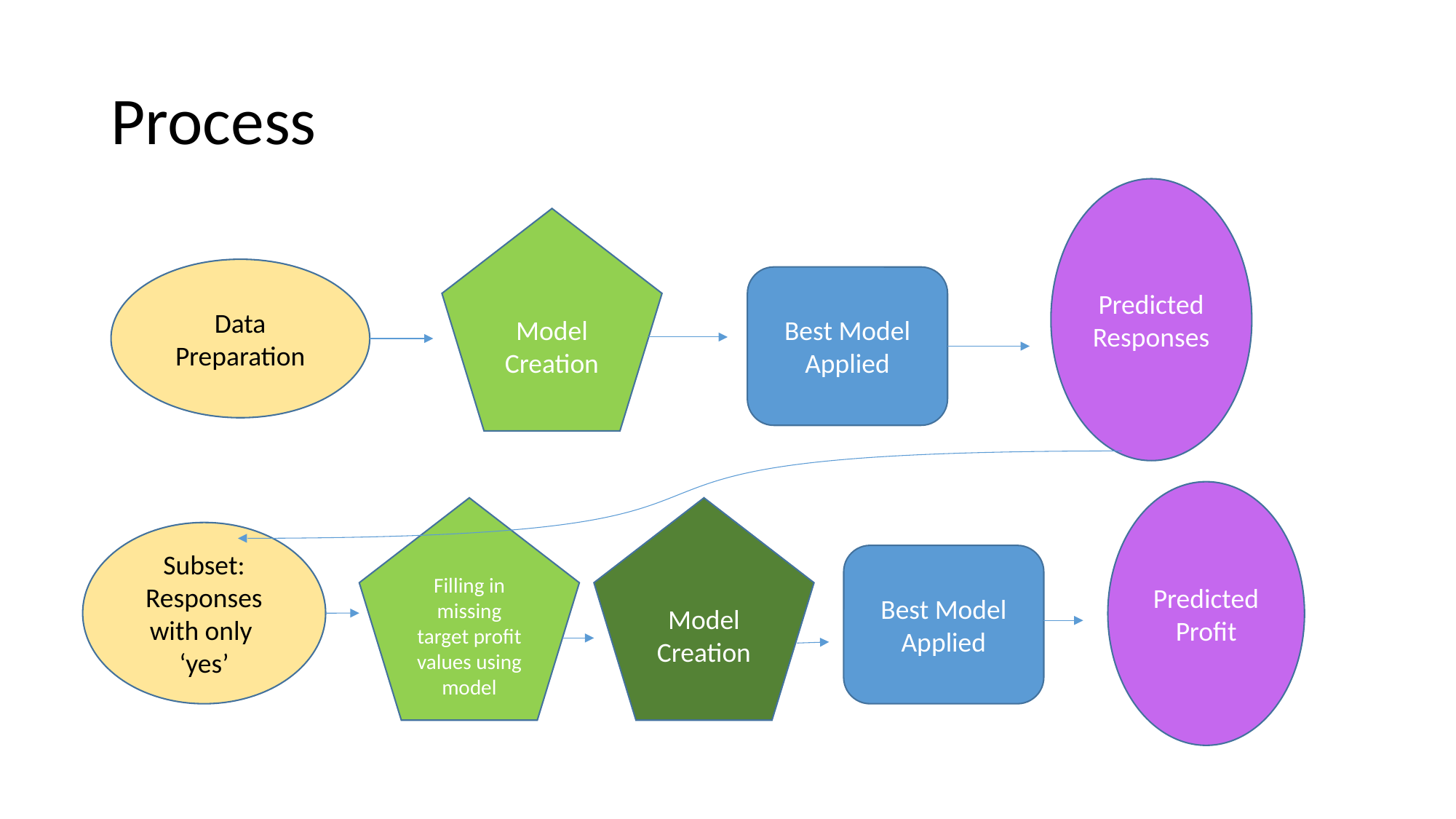

# Process
Predicted Responses
Model Creation

Data Preparation
Best Model Applied
Predicted Profit
Model Creation
Filling in missing target profit values using model
Subset: Responses with only  ‘yes’
Best Model Applied